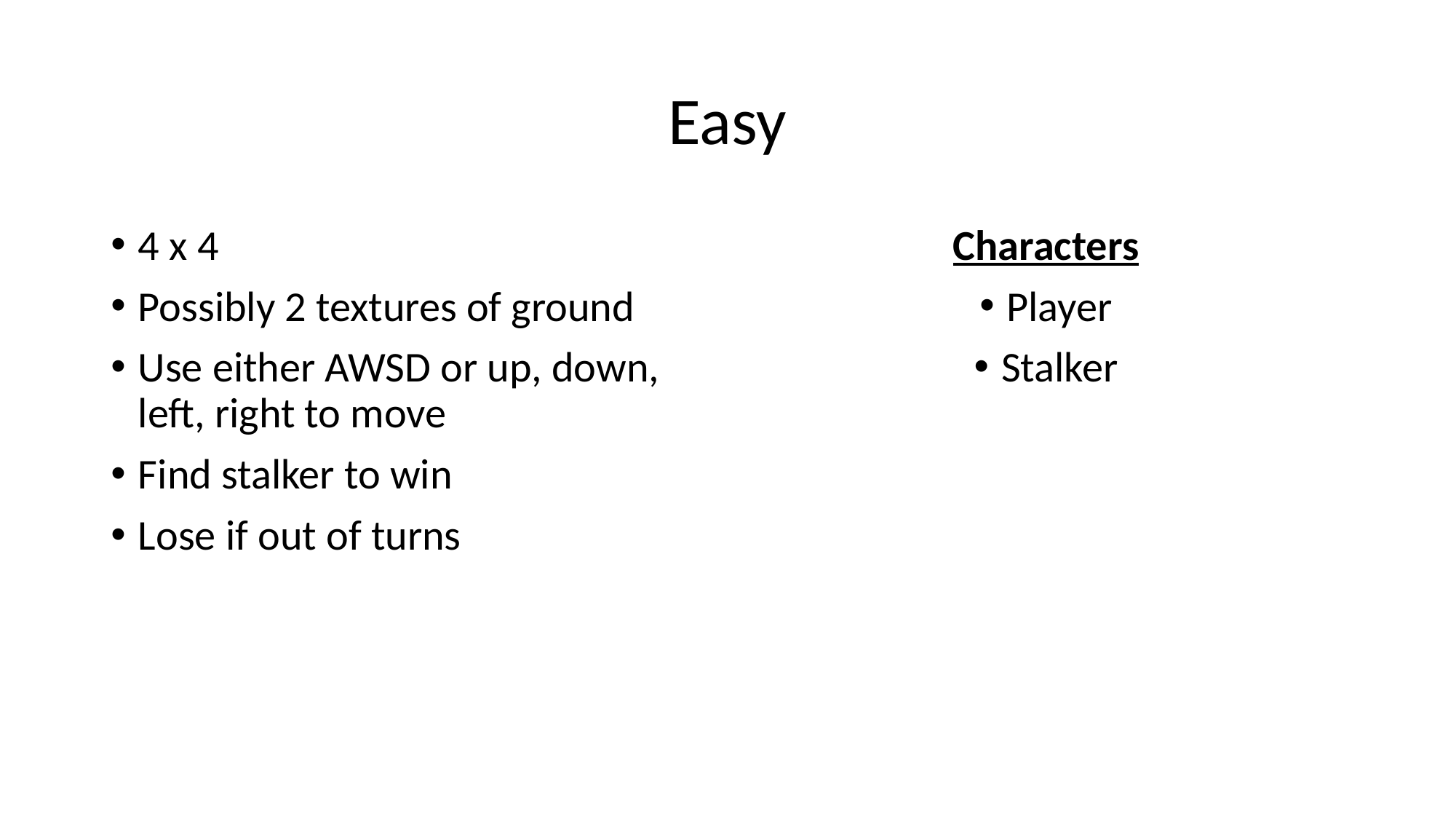

# Easy
4 x 4
Possibly 2 textures of ground
Use either AWSD or up, down, left, right to move
Find stalker to win
Lose if out of turns
Characters
Player
Stalker